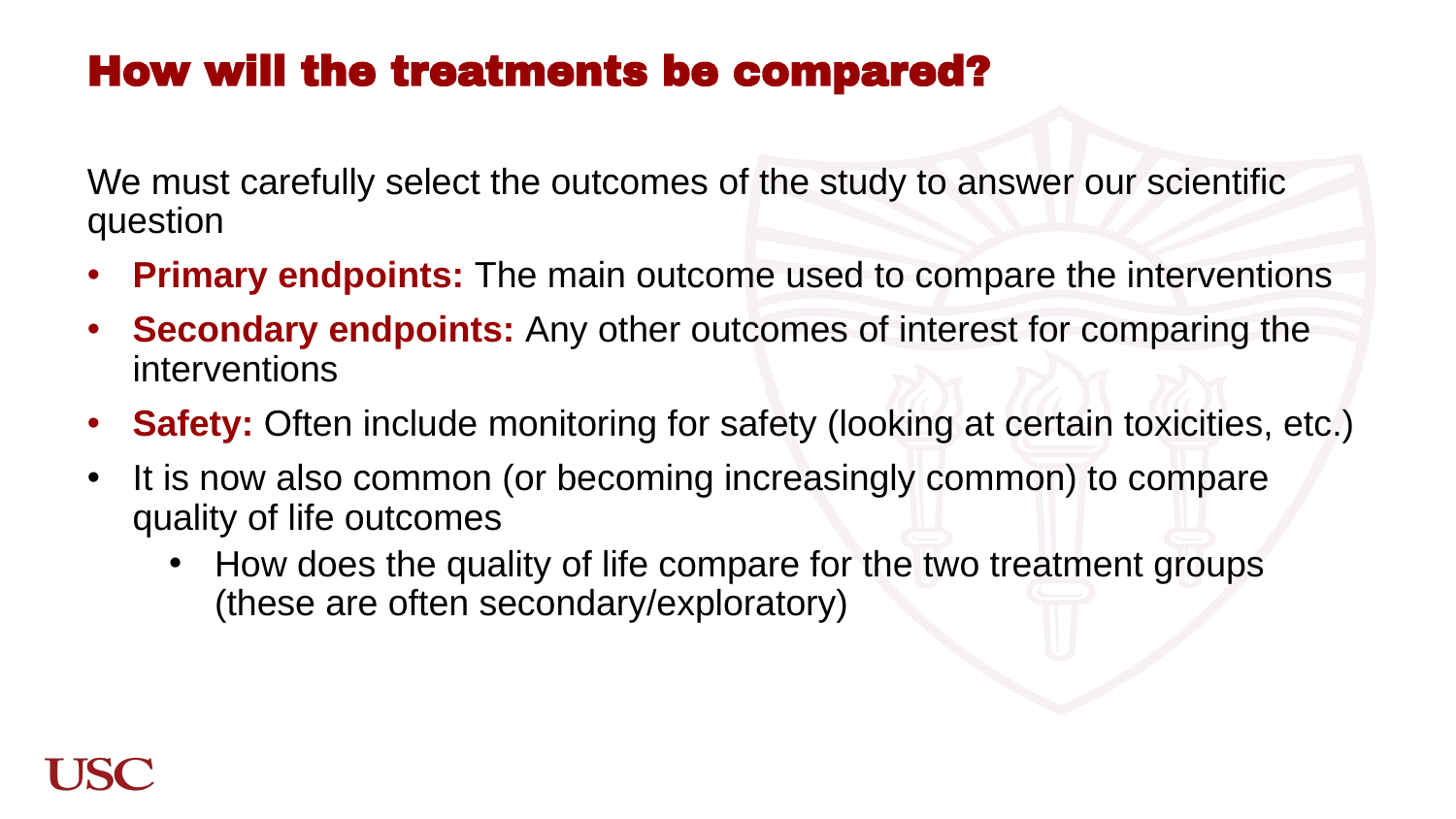

How will the treatments be compared?
We must carefully select the outcomes of the study to answer our scientific question
Primary endpoints: The main outcome used to compare the interventions
Secondary endpoints: Any other outcomes of interest for comparing the interventions
Safety: Often include monitoring for safety (looking at certain toxicities, etc.)
It is now also common (or becoming increasingly common) to compare quality of life outcomes
How does the quality of life compare for the two treatment groups (these are often secondary/exploratory)